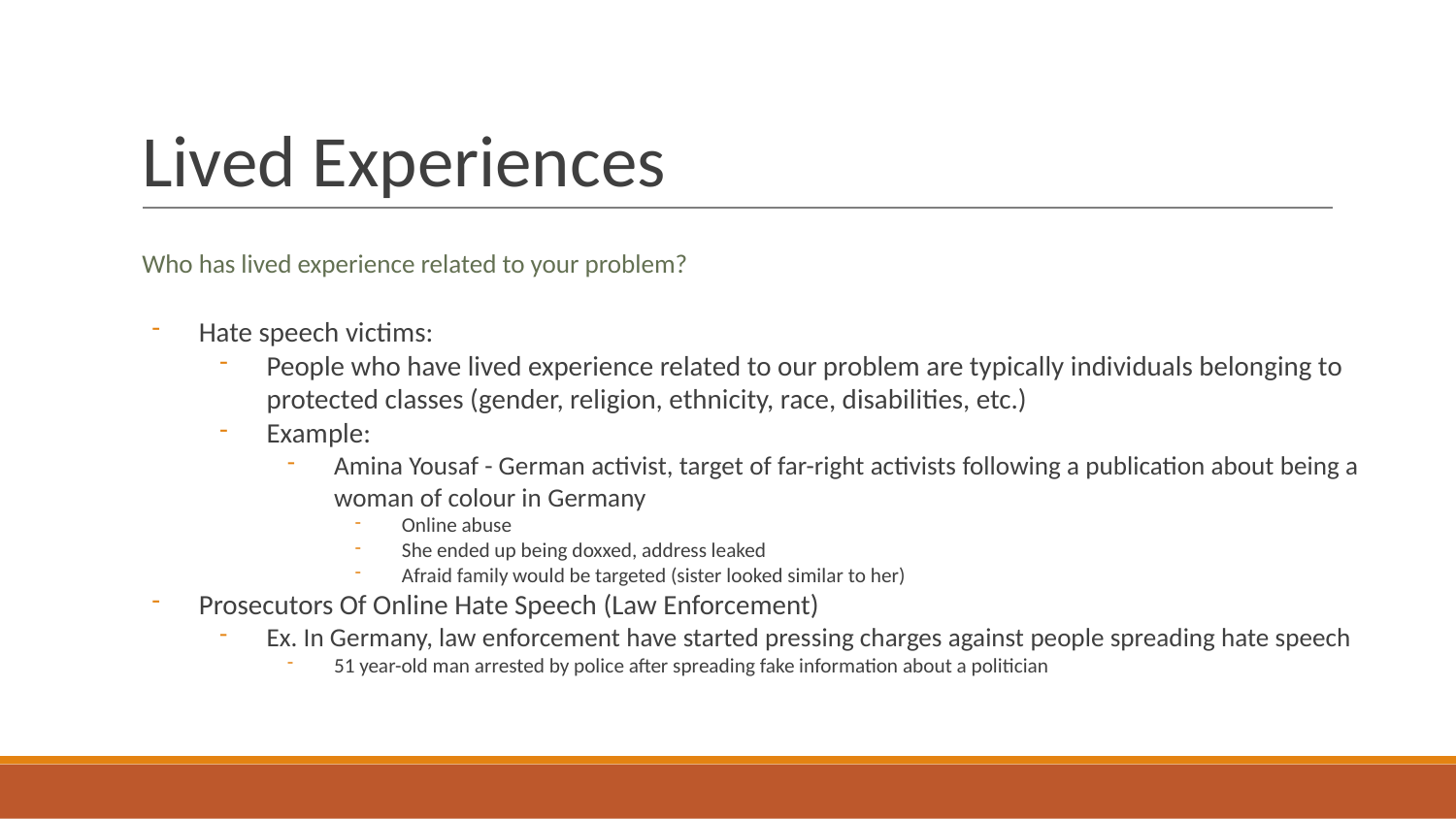

# Lived Experiences
Who has lived experience related to your problem?
Hate speech victims:
People who have lived experience related to our problem are typically individuals belonging to protected classes (gender, religion, ethnicity, race, disabilities, etc.)
Example:
Amina Yousaf - German activist, target of far-right activists following a publication about being a woman of colour in Germany
Online abuse
She ended up being doxxed, address leaked
Afraid family would be targeted (sister looked similar to her)
Prosecutors Of Online Hate Speech (Law Enforcement)
Ex. In Germany, law enforcement have started pressing charges against people spreading hate speech
51 year-old man arrested by police after spreading fake information about a politician